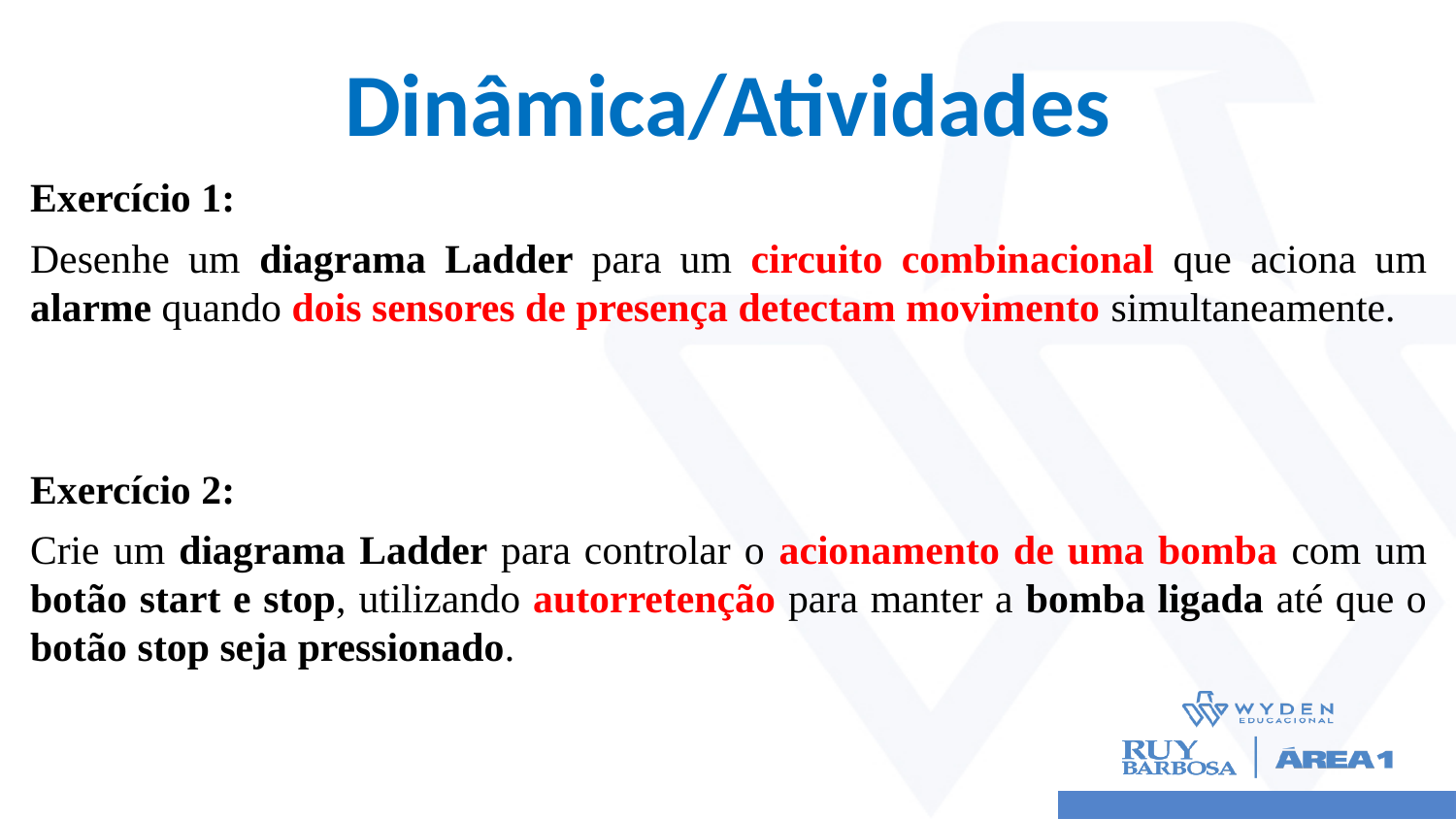

# Dinâmica/Atividades
Exercício 1:
Desenhe um diagrama Ladder para um circuito combinacional que aciona um alarme quando dois sensores de presença detectam movimento simultaneamente.

Exercício 2:
Crie um diagrama Ladder para controlar o acionamento de uma bomba com um botão start e stop, utilizando autorretenção para manter a bomba ligada até que o botão stop seja pressionado.